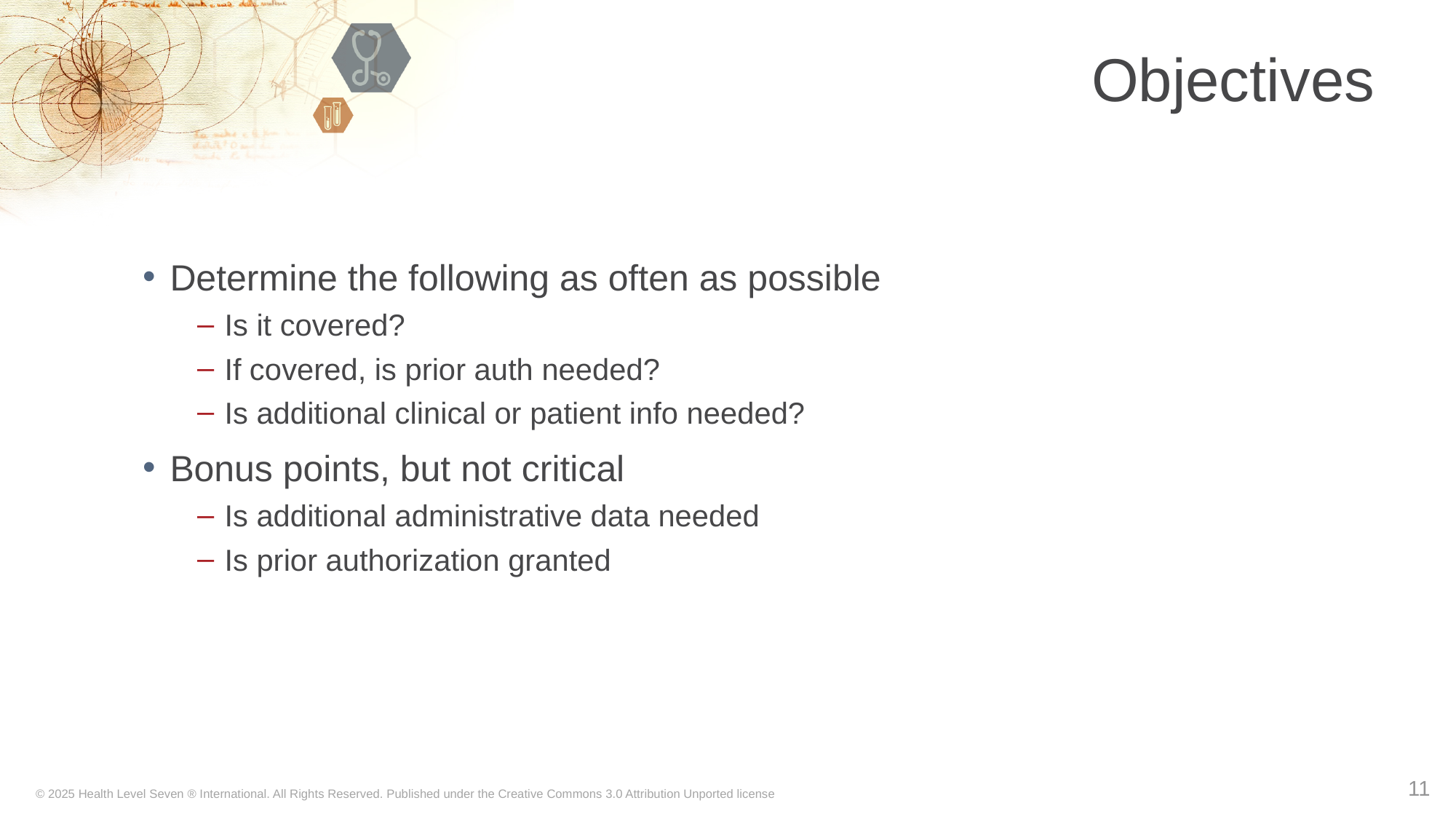

# Objectives
Determine the following as often as possible
Is it covered?
If covered, is prior auth needed?
Is additional clinical or patient info needed?
Bonus points, but not critical
Is additional administrative data needed
Is prior authorization granted

11